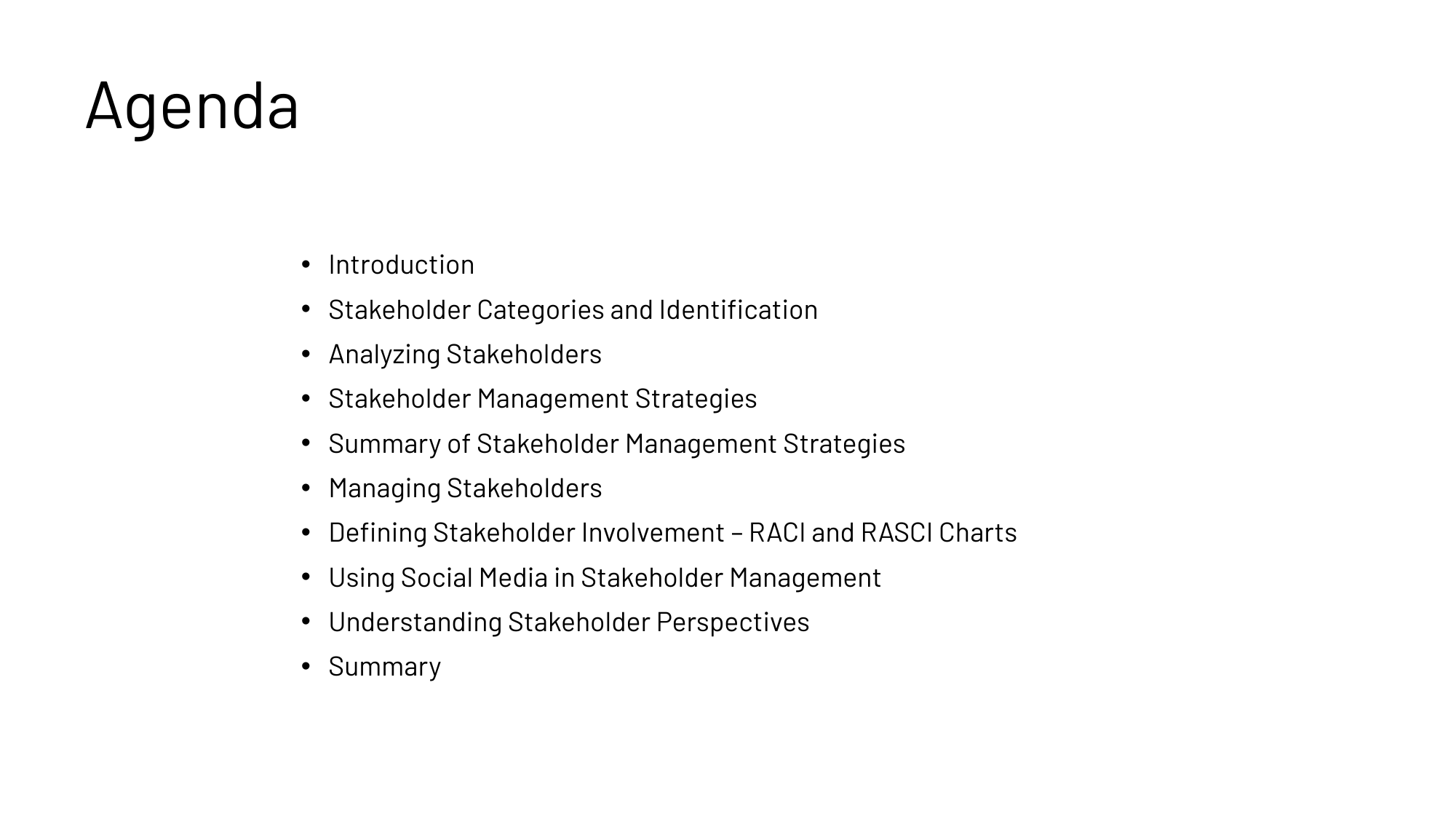

# Agenda
Introduction
Stakeholder Categories and Identification
Analyzing Stakeholders
Stakeholder Management Strategies
Summary of Stakeholder Management Strategies
Managing Stakeholders
Defining Stakeholder Involvement – RACI and RASCI Charts
Using Social Media in Stakeholder Management
Understanding Stakeholder Perspectives
Summary